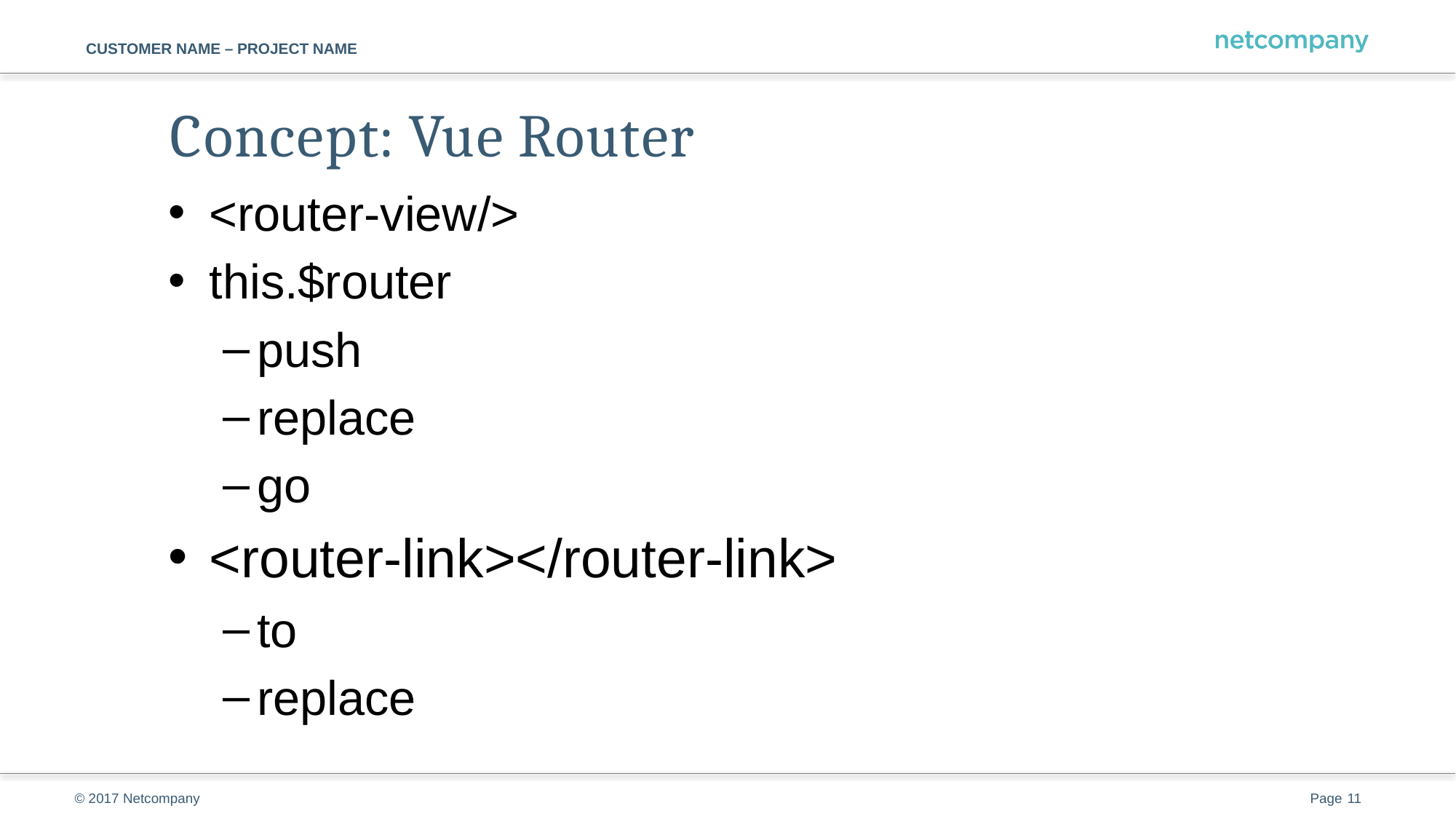

# Concept: Vue Router
<router-view/>
this.$router
push
replace
go
<router-link></router-link>
to
replace